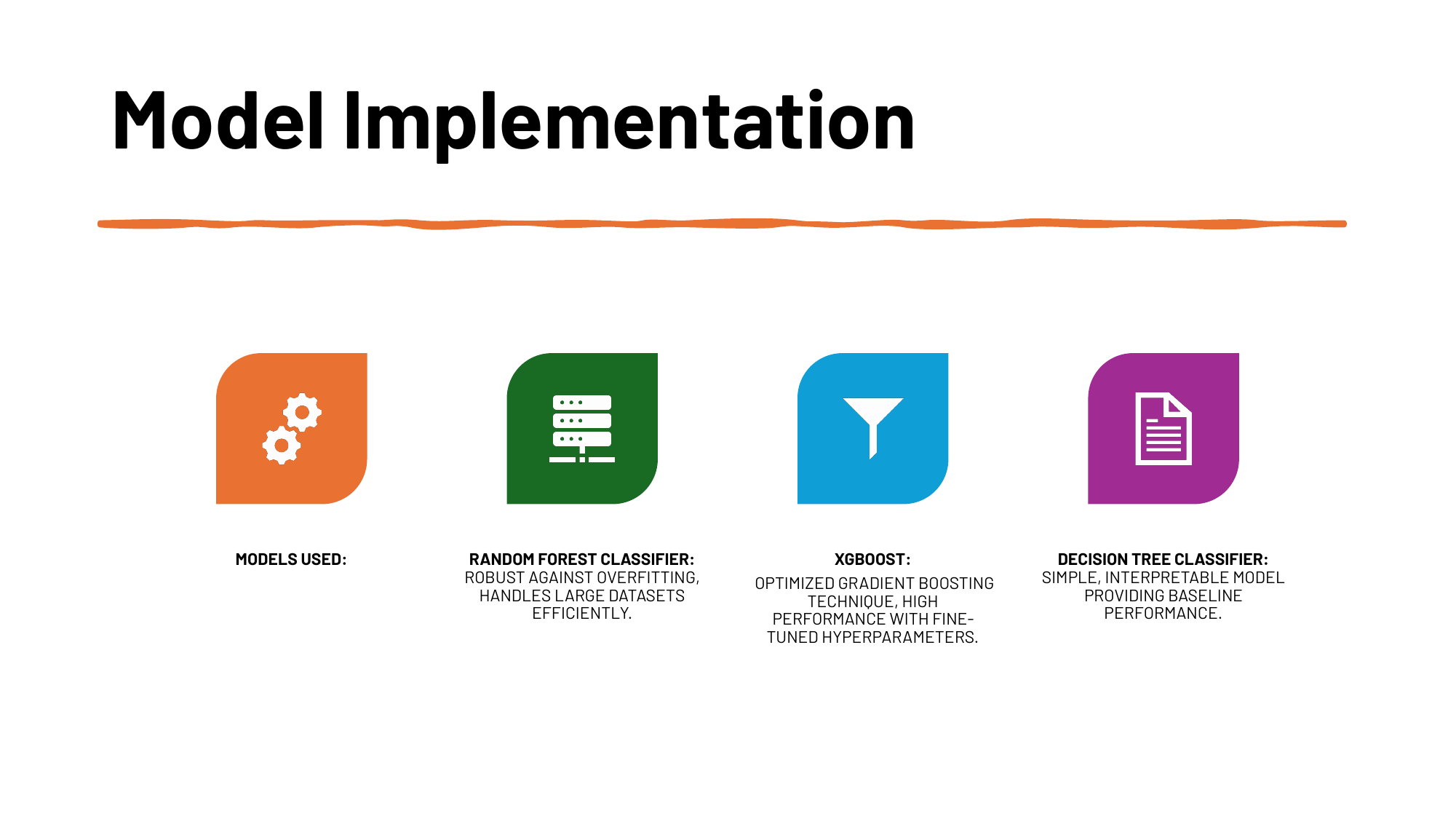

# Model Implementation

Models Used:
Random Forest Classifier: Robust against overfitting, handles large datasets efficiently.
XGBoost:
 Optimized gradient boosting technique, high performance with fine-tuned hyperparameters.
Decision Tree Classifier: Simple, interpretable model providing baseline performance.